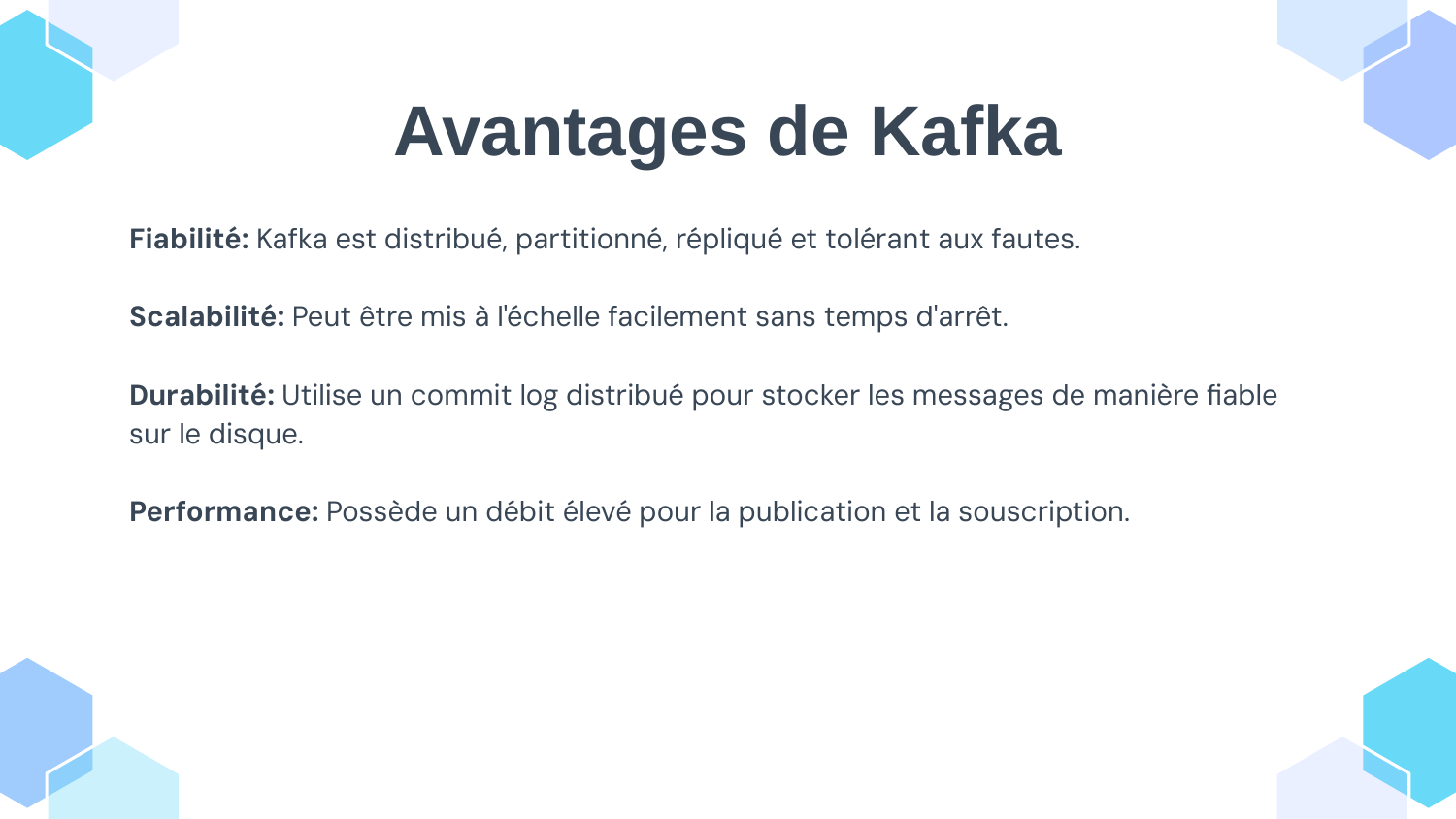

# Avantages de Kafka
Fiabilité: Kafka est distribué, partitionné, répliqué et tolérant aux fautes.

Scalabilité: Peut être mis à l'échelle facilement sans temps d'arrêt.

Durabilité: Utilise un commit log distribué pour stocker les messages de manière fiable sur le disque.

Performance: Possède un débit élevé pour la publication et la souscription.